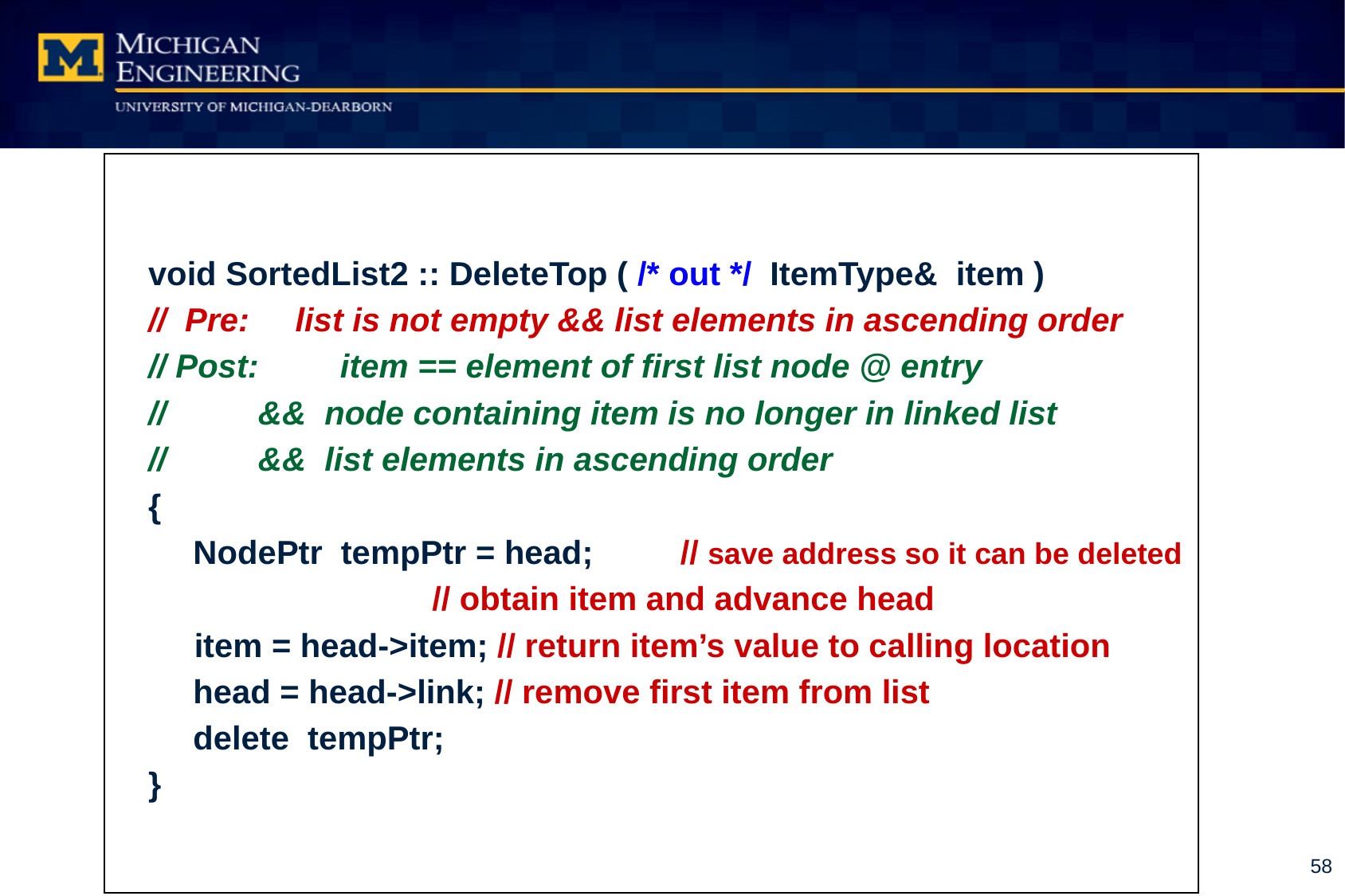

void SortedList2 :: DeleteTop ( /* out */  ItemType&  item )
//  Pre:     list is not empty && list elements in ascending order
// Post:	   item == element of first list node @ entry
//          &&  node containing item is no longer in linked list
//          &&  list elements in ascending order
{
	NodePtr  tempPtr = head;	 // save address so it can be deleted
    			// obtain item and advance head
     item = head->item; // return item’s value to calling location
	head = head->link; // remove first item from list
	delete  tempPtr;
}
58